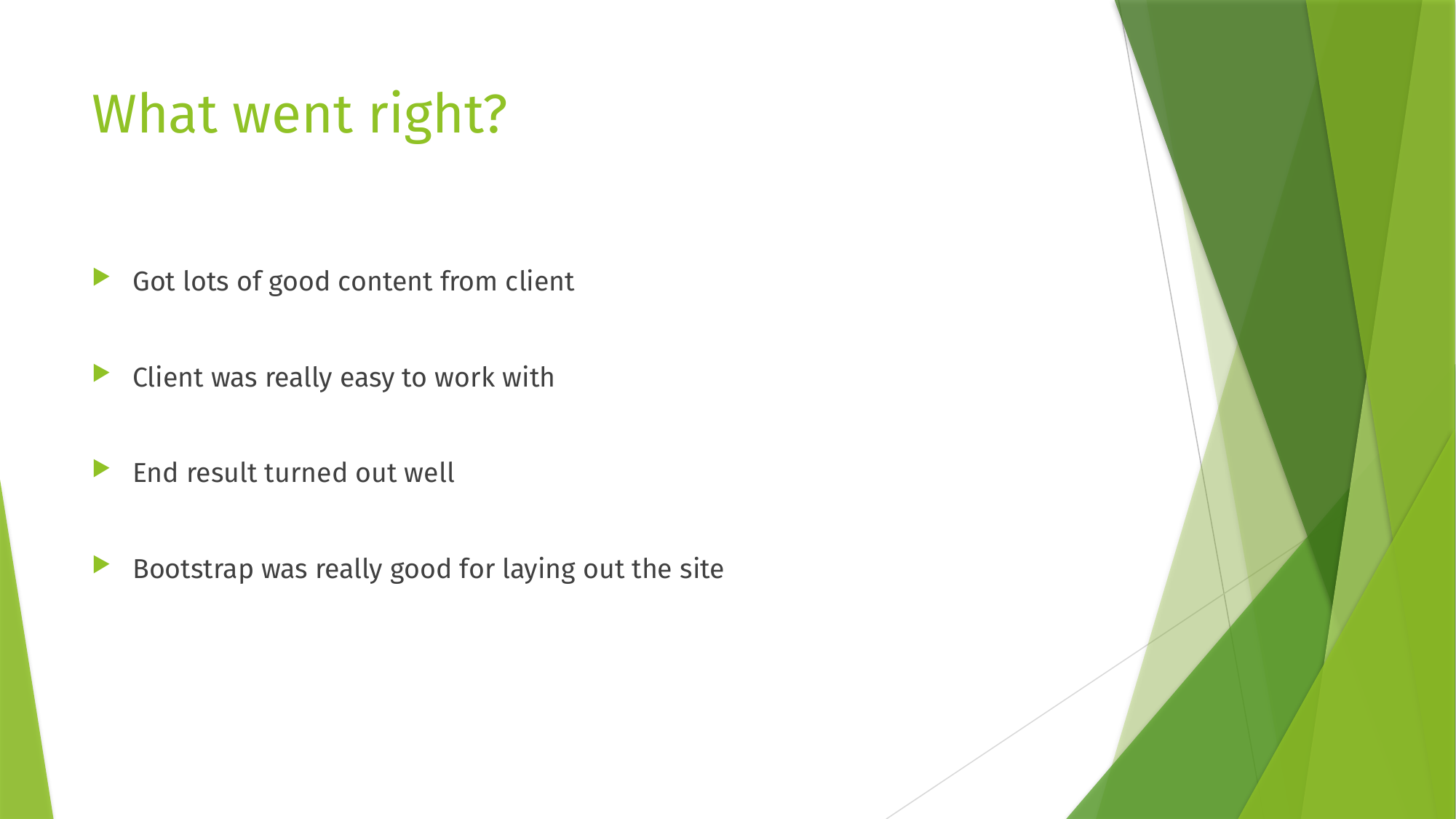

# What went right?
Got lots of good content from client

Client was really easy to work with

End result turned out well

Bootstrap was really good for laying out the site